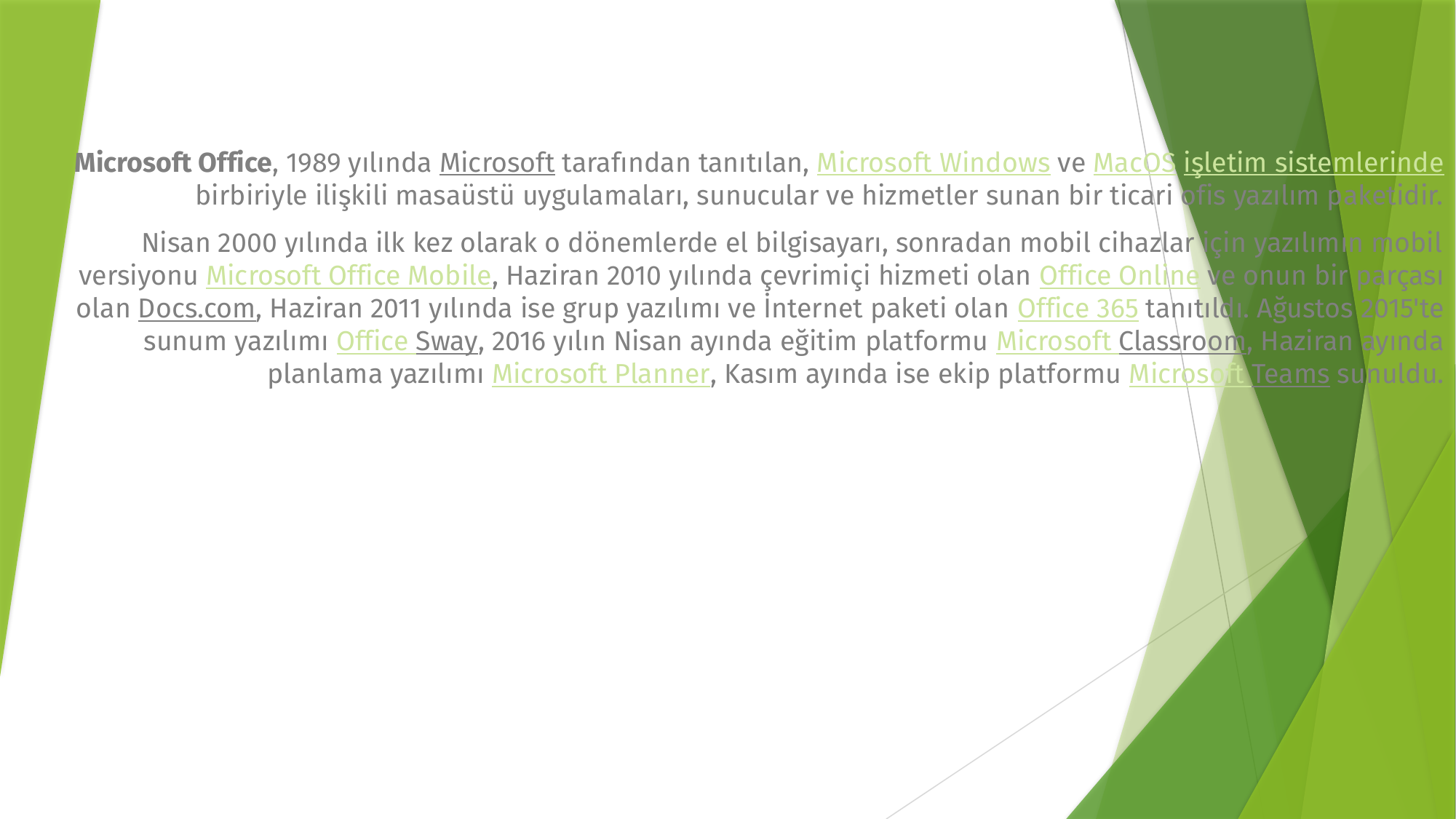

Microsoft Office, 1989 yılında Microsoft tarafından tanıtılan, Microsoft Windows ve MacOS işletim sistemlerinde birbiriyle ilişkili masaüstü uygulamaları, sunucular ve hizmetler sunan bir ticari ofis yazılım paketidir.
Nisan 2000 yılında ilk kez olarak o dönemlerde el bilgisayarı, sonradan mobil cihazlar için yazılımın mobil versiyonu Microsoft Office Mobile, Haziran 2010 yılında çevrimiçi hizmeti olan Office Online ve onun bir parçası olan Docs.com, Haziran 2011 yılında ise grup yazılımı ve İnternet paketi olan Office 365 tanıtıldı. Ağustos 2015'te sunum yazılımı Office Sway, 2016 yılın Nisan ayında eğitim platformu Microsoft Classroom, Haziran ayında planlama yazılımı Microsoft Planner, Kasım ayında ise ekip platformu Microsoft Teams sunuldu.